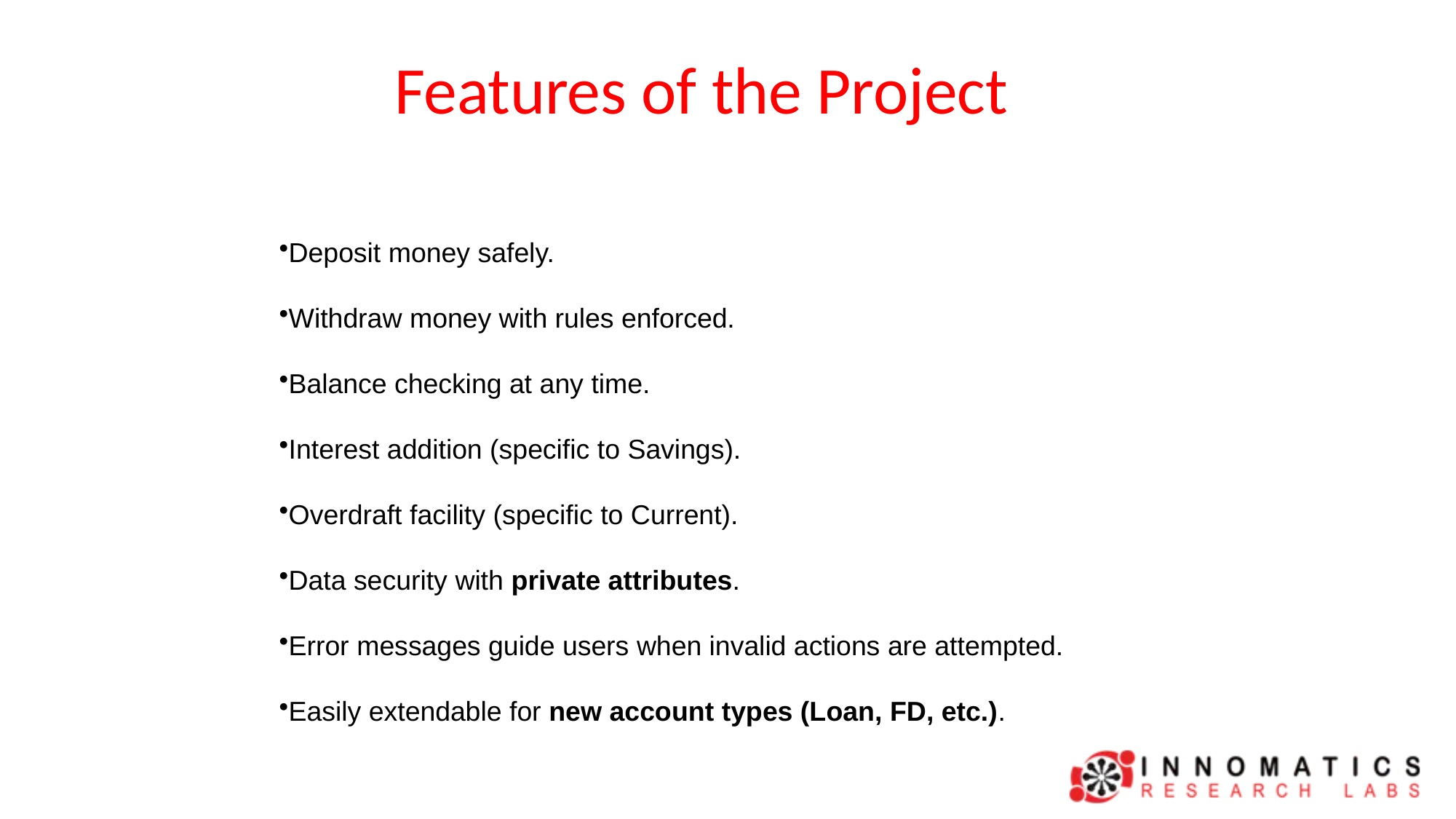

# Features of the Project
Deposit money safely.

Withdraw money with rules enforced.

Balance checking at any time.

Interest addition (specific to Savings).

Overdraft facility (specific to Current).

Data security with private attributes.

Error messages guide users when invalid actions are attempted.

Easily extendable for new account types (Loan, FD, etc.).